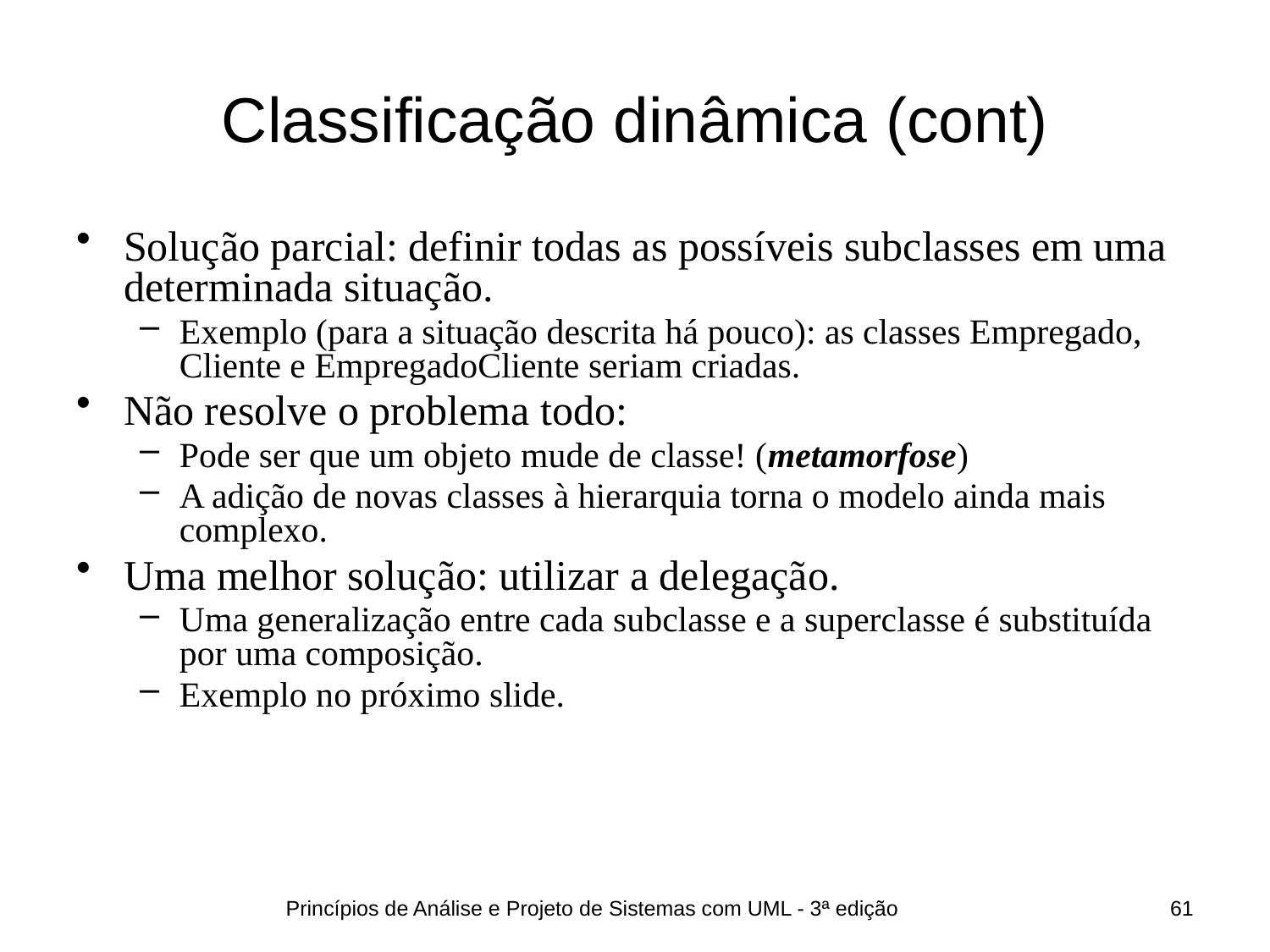

# Classificação dinâmica (cont)
Solução parcial: definir todas as possíveis subclasses em uma determinada situação.
Exemplo (para a situação descrita há pouco): as classes Empregado, Cliente e EmpregadoCliente seriam criadas.
Não resolve o problema todo:
Pode ser que um objeto mude de classe! (metamorfose)
A adição de novas classes à hierarquia torna o modelo ainda mais complexo.
Uma melhor solução: utilizar a delegação.
Uma generalização entre cada subclasse e a superclasse é substituída por uma composição.
Exemplo no próximo slide.
Princípios de Análise e Projeto de Sistemas com UML - 3ª edição
61